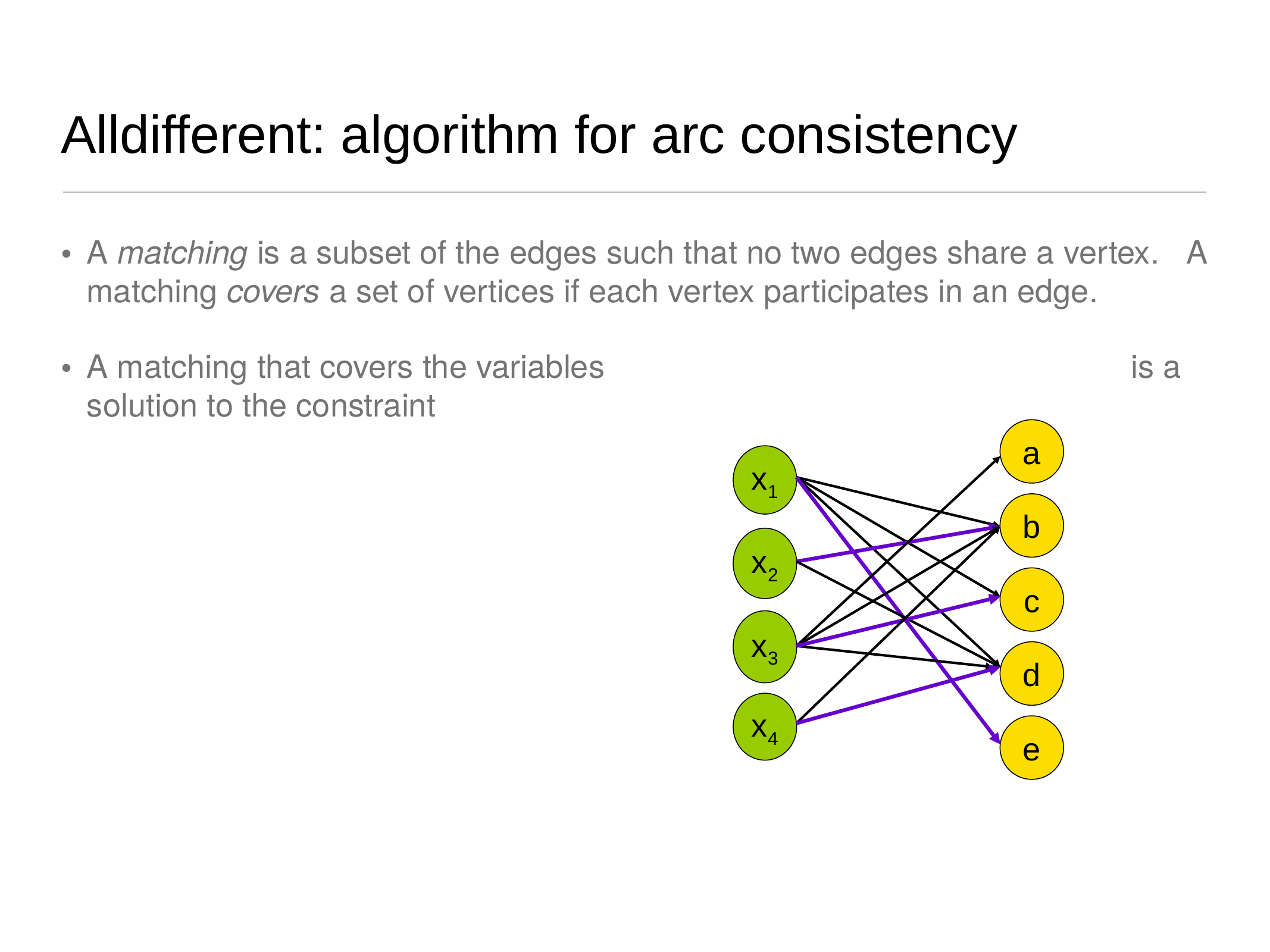

# Alldifferent: algorithm for arc consistency
A matching is a subset of the edges such that no two edges share a vertex.   A matching covers a set of vertices if each vertex participates in an edge.
A matching that covers the variables						       is a solution to the constraint
a
x1

b

x2

c

x3
d

x4
e